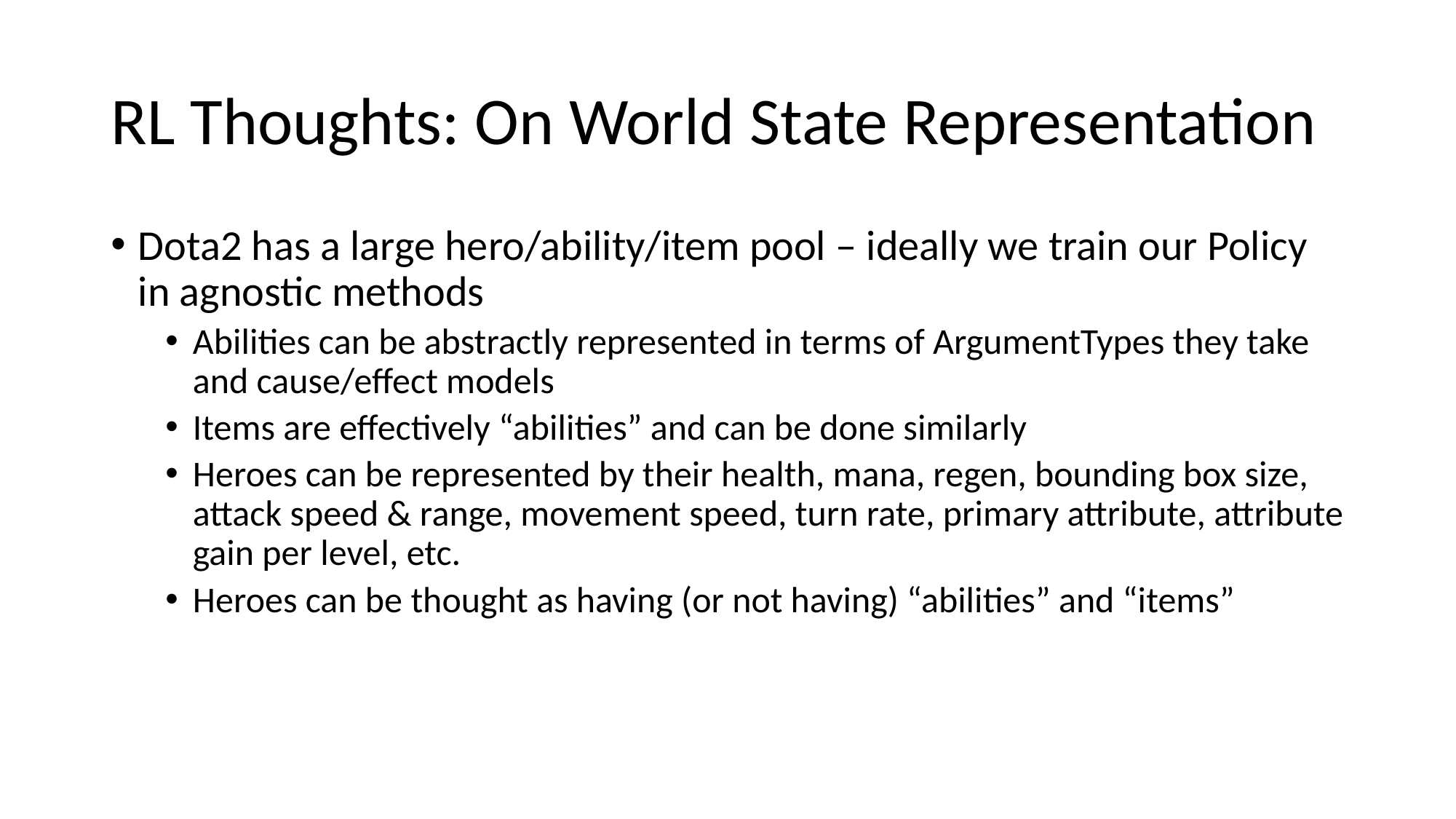

# RL Thoughts: On World State Representation
Dota2 has a large hero/ability/item pool – ideally we train our Policy in agnostic methods
Abilities can be abstractly represented in terms of ArgumentTypes they take and cause/effect models
Items are effectively “abilities” and can be done similarly
Heroes can be represented by their health, mana, regen, bounding box size, attack speed & range, movement speed, turn rate, primary attribute, attribute gain per level, etc.
Heroes can be thought as having (or not having) “abilities” and “items”